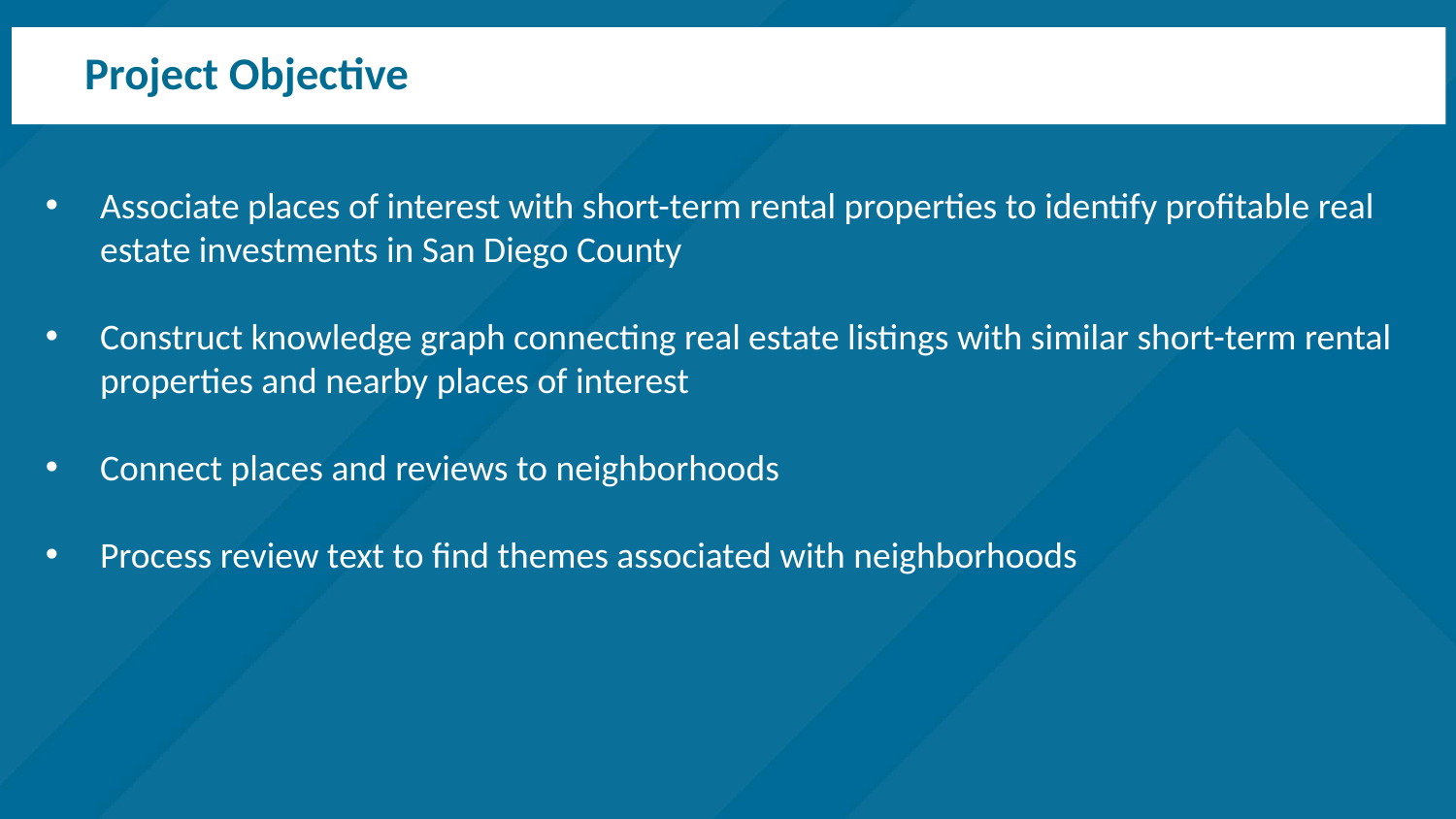

# Project Objective

Associate places of interest with short-term rental properties to identify profitable real estate investments in San Diego County

Construct knowledge graph connecting real estate listings with similar short-term rental properties and nearby places of interest

Connect places and reviews to neighborhoods

Process review text to find themes associated with neighborhoods